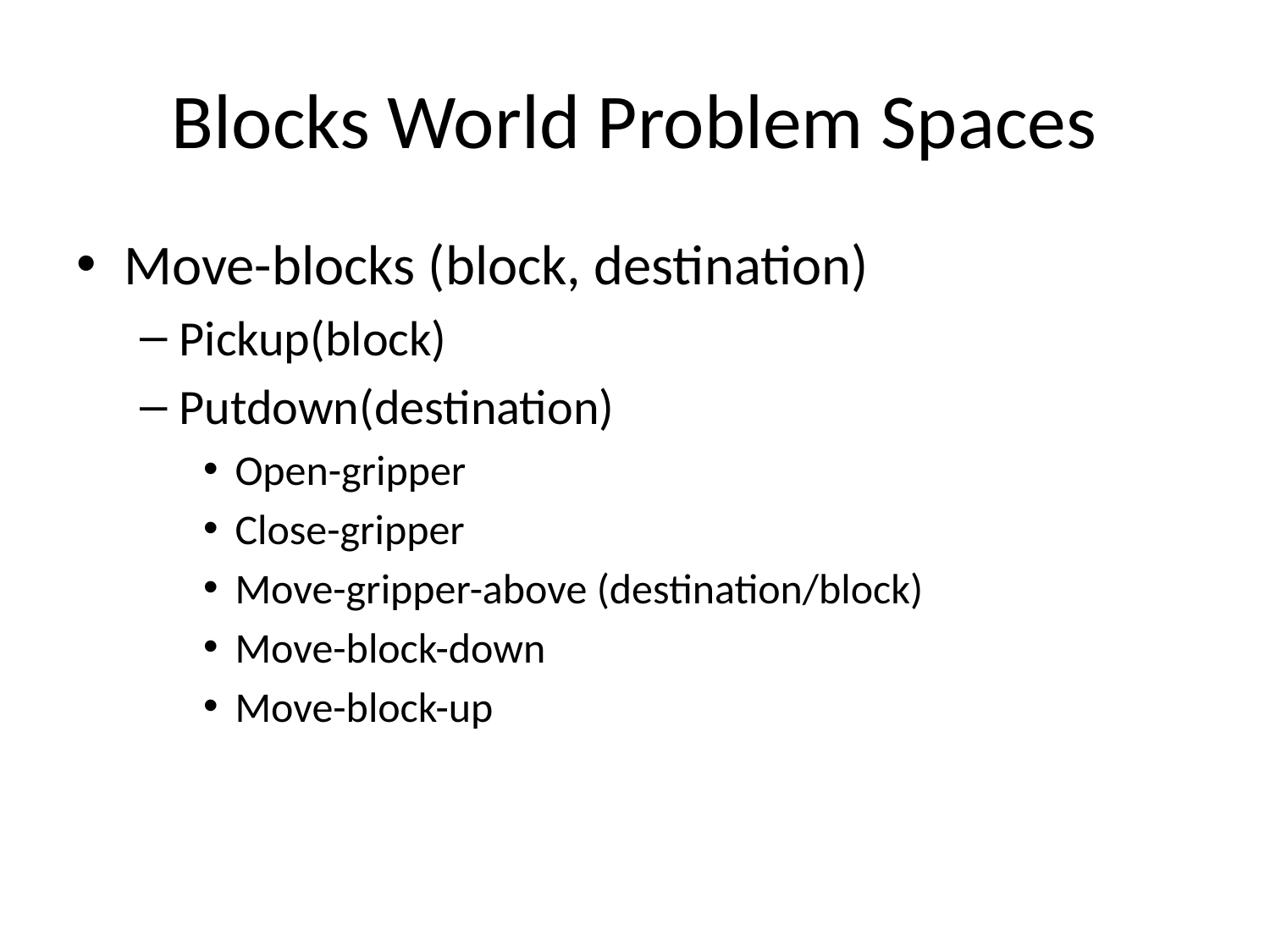

# Blocks World Problem Spaces
Move-blocks (block, destination)
Pickup(block)
Putdown(destination)
Open-gripper
Close-gripper
Move-gripper-above (destination/block)
Move-block-down
Move-block-up